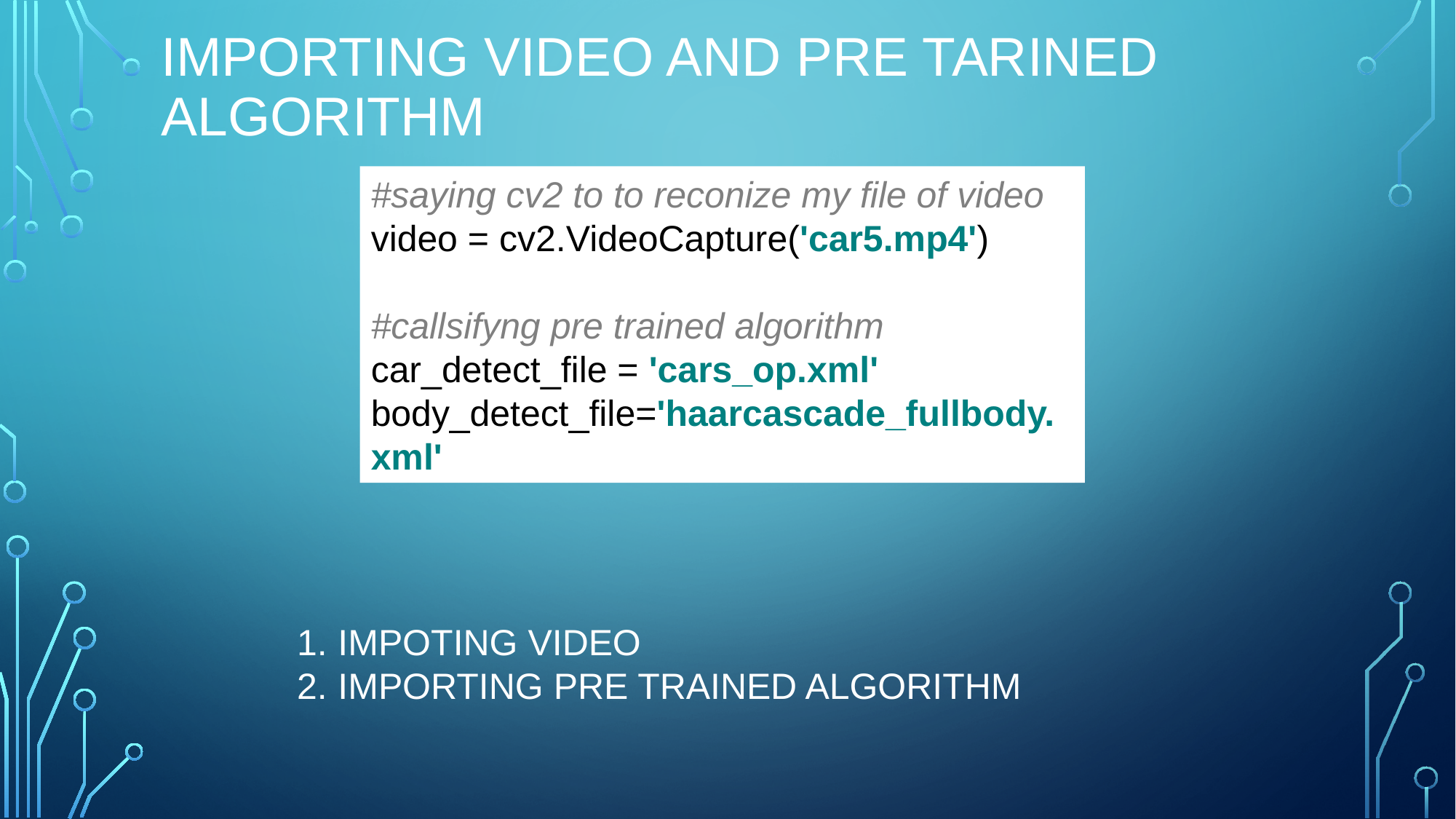

# IMPORTING VIDEO AND PRE TARINED ALGORITHM
#saying cv2 to to reconize my file of video
video = cv2.VideoCapture('car5.mp4')
#callsifyng pre trained algorithm
car_detect_file = 'cars_op.xml'
body_detect_file='haarcascade_fullbody.xml'
IMPOTING VIDEO
IMPORTING PRE TRAINED ALGORITHM